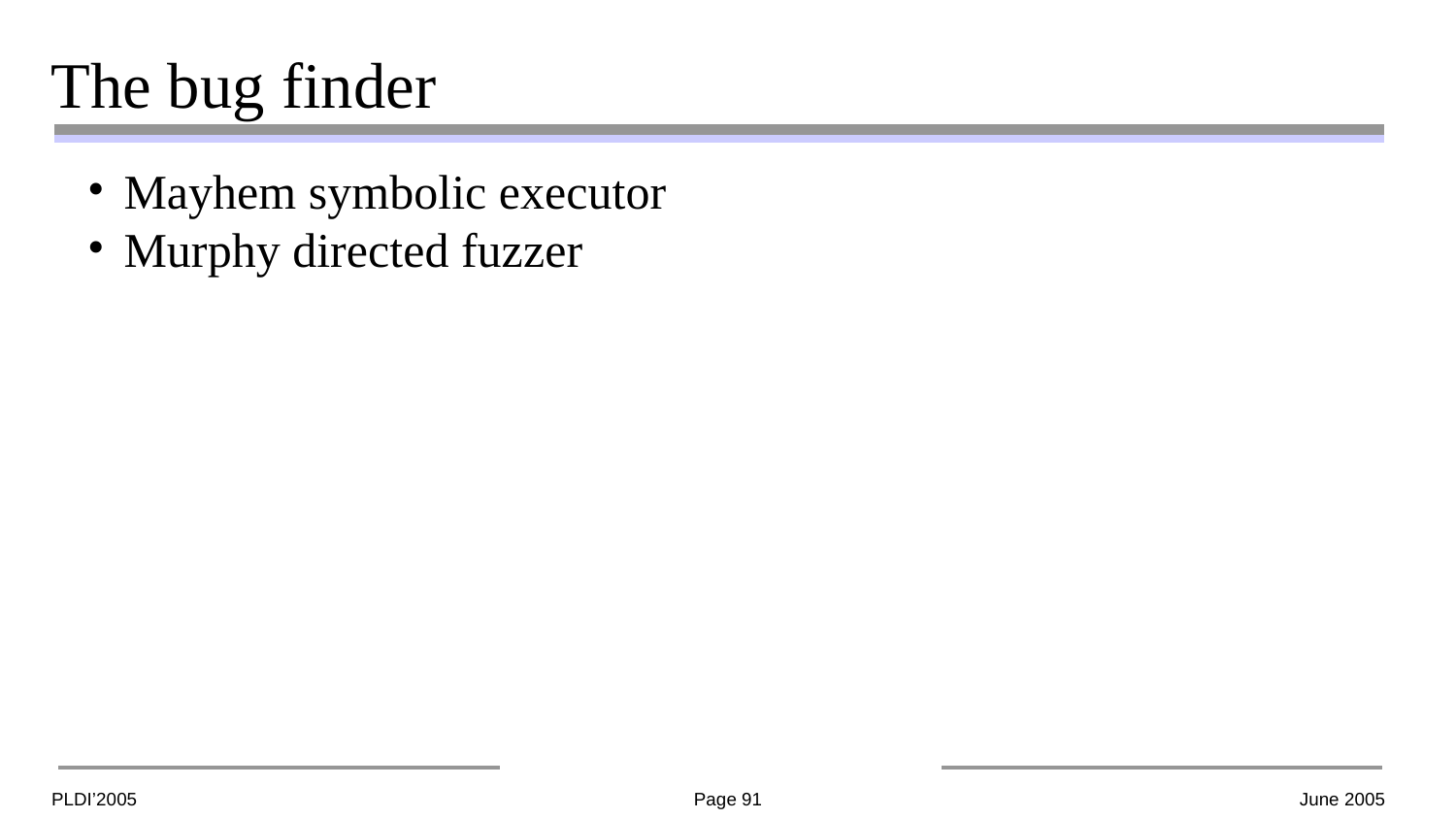

# The bug finder
Mayhem symbolic executor
Murphy directed fuzzer